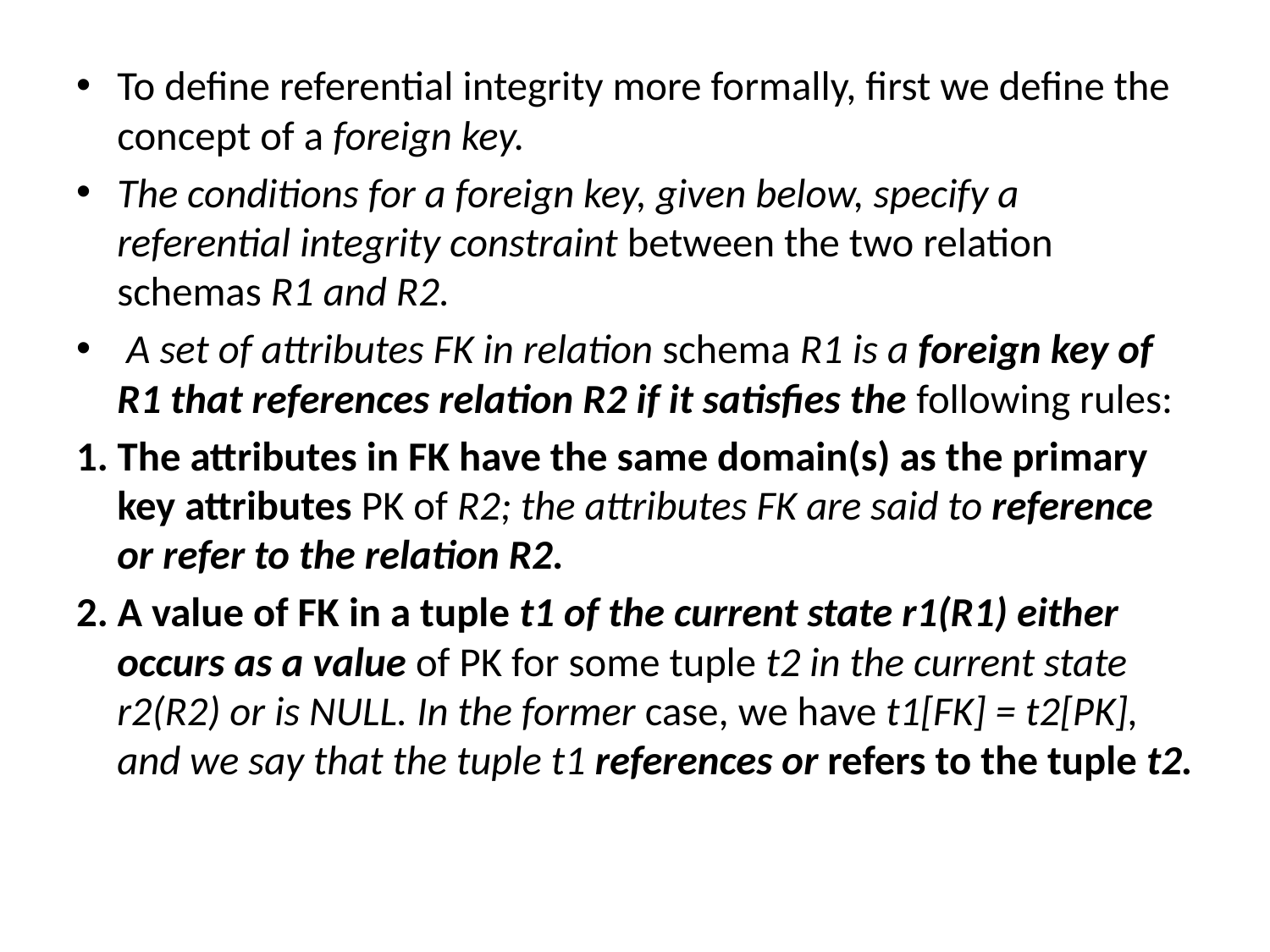

To define referential integrity more formally, first we define the concept of a foreign key.
The conditions for a foreign key, given below, specify a referential integrity constraint between the two relation schemas R1 and R2.
 A set of attributes FK in relation schema R1 is a foreign key of R1 that references relation R2 if it satisfies the following rules:
1. The attributes in FK have the same domain(s) as the primary key attributes PK of R2; the attributes FK are said to reference or refer to the relation R2.
2. A value of FK in a tuple t1 of the current state r1(R1) either occurs as a value of PK for some tuple t2 in the current state r2(R2) or is NULL. In the former case, we have t1[FK] = t2[PK], and we say that the tuple t1 references or refers to the tuple t2.